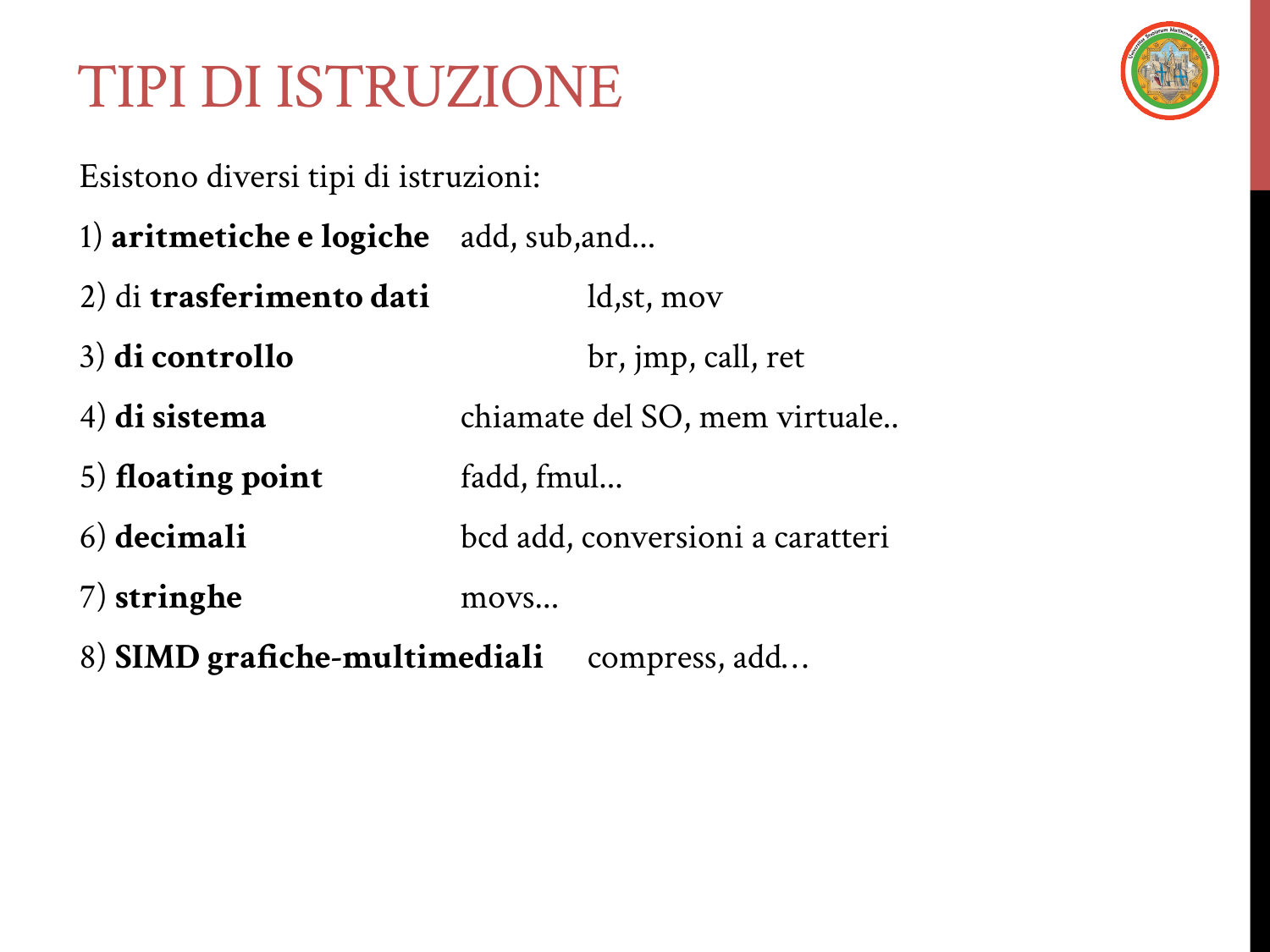

# Tipi di ISTRUZIONE
Esistono diversi tipi di istruzioni:
1) aritmetiche e logiche	add, sub,and...
2) di trasferimento dati		ld,st, mov
3) di controllo			br, jmp, call, ret
4) di sistema		chiamate del SO, mem virtuale..
5) floating point		fadd, fmul...
6) decimali		bcd add, conversioni a caratteri
7) stringhe		movs...
8) SIMD grafiche-multimediali	compress, add…